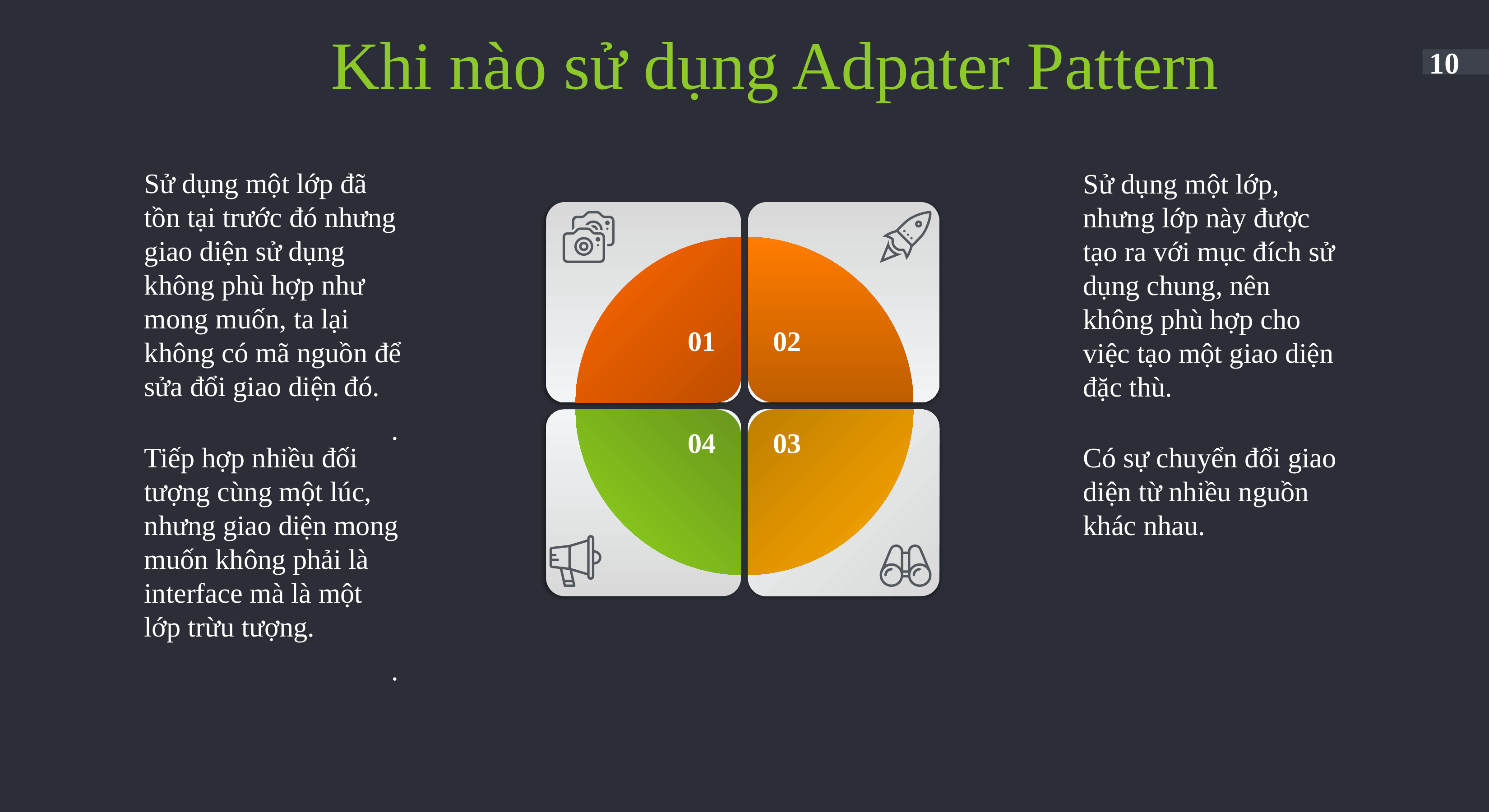

Khi nào sử dụng Adpater Pattern
10
Sử dụng một lớp đã tồn tại trước đó nhưng giao diện sử dụng không phù hợp như mong muốn, ta lại không có mã nguồn để sửa đổi giao diện đó.
.
Sử dụng một lớp, nhưng lớp này được tạo ra với mục đích sử dụng chung, nên không phù hợp cho việc tạo một giao diện đặc thù.

01
02

04
03
Tiếp hợp nhiều đối tượng cùng một lúc, nhưng giao diện mong muốn không phải là interface mà là một lớp trừu tượng.
.
Có sự chuyển đổi giao diện từ nhiều nguồn khác nhau.